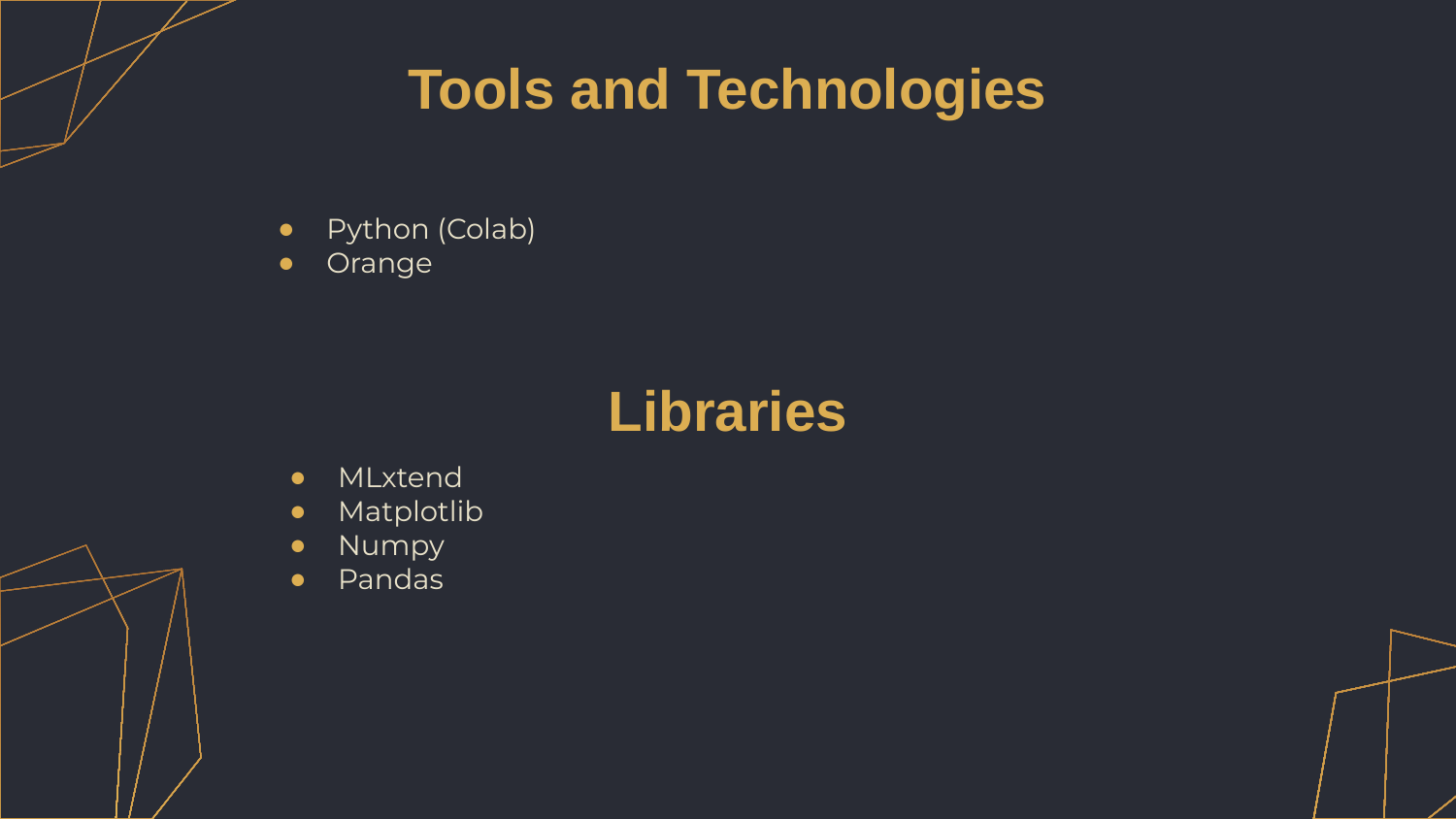

# Tools and Technologies

Python (Colab)
Orange

Libraries

MLxtend
Matplotlib
Numpy
Pandas